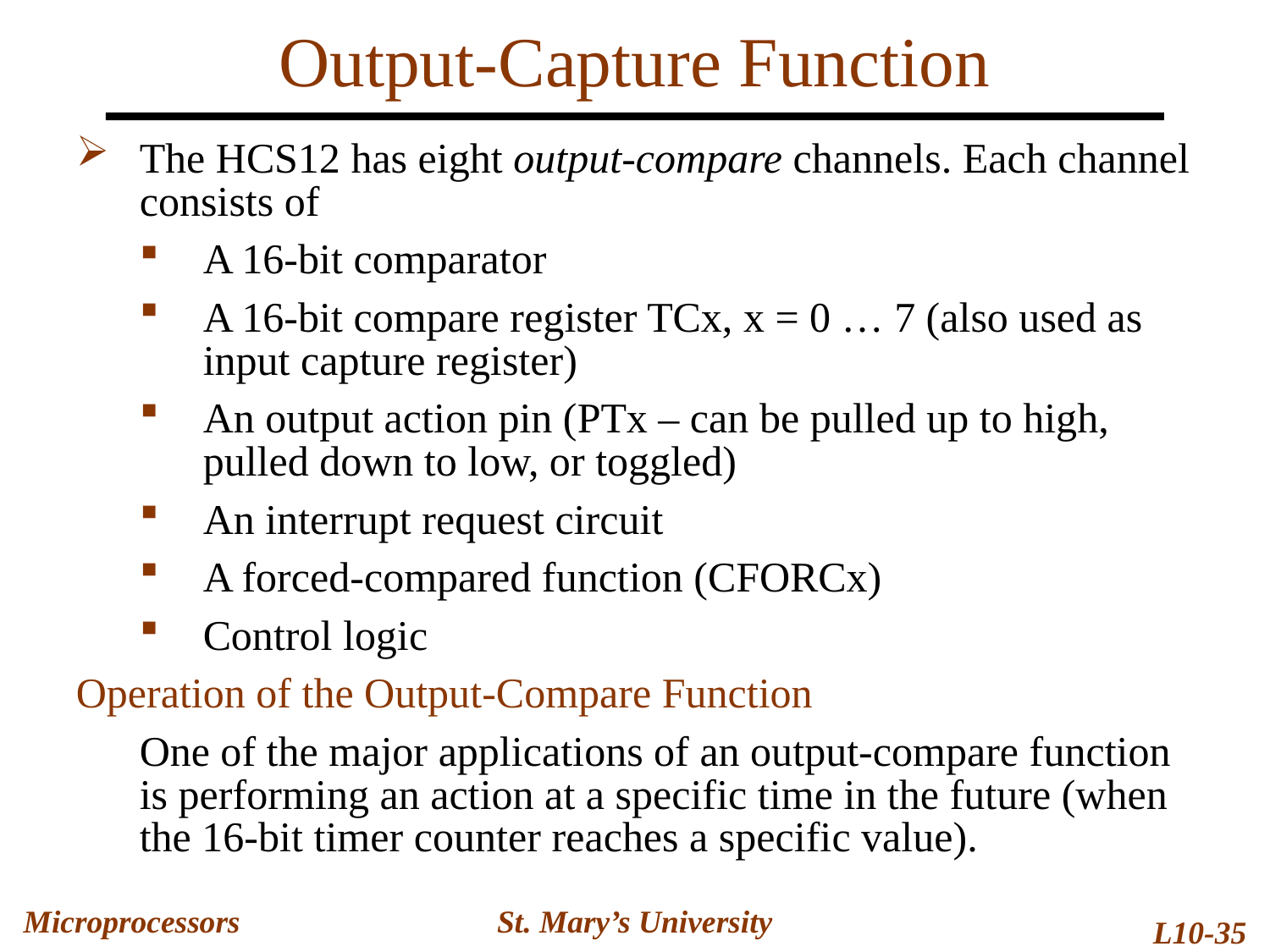

Output-Capture Function

The HCS12 has eight output-compare channels. Each channel consists of
A 16-bit comparator
A 16-bit compare register TCx, x = 0 … 7 (also used as input capture register)
An output action pin (PTx – can be pulled up to high, pulled down to low, or toggled)
An interrupt request circuit
A forced-compared function (CFORCx)
Control logic
Operation of the Output-Compare Function
	One of the major applications of an output-compare function is performing an action at a specific time in the future (when the 16-bit timer counter reaches a specific value).
Microprocessors
St. Mary’s University
L10-35